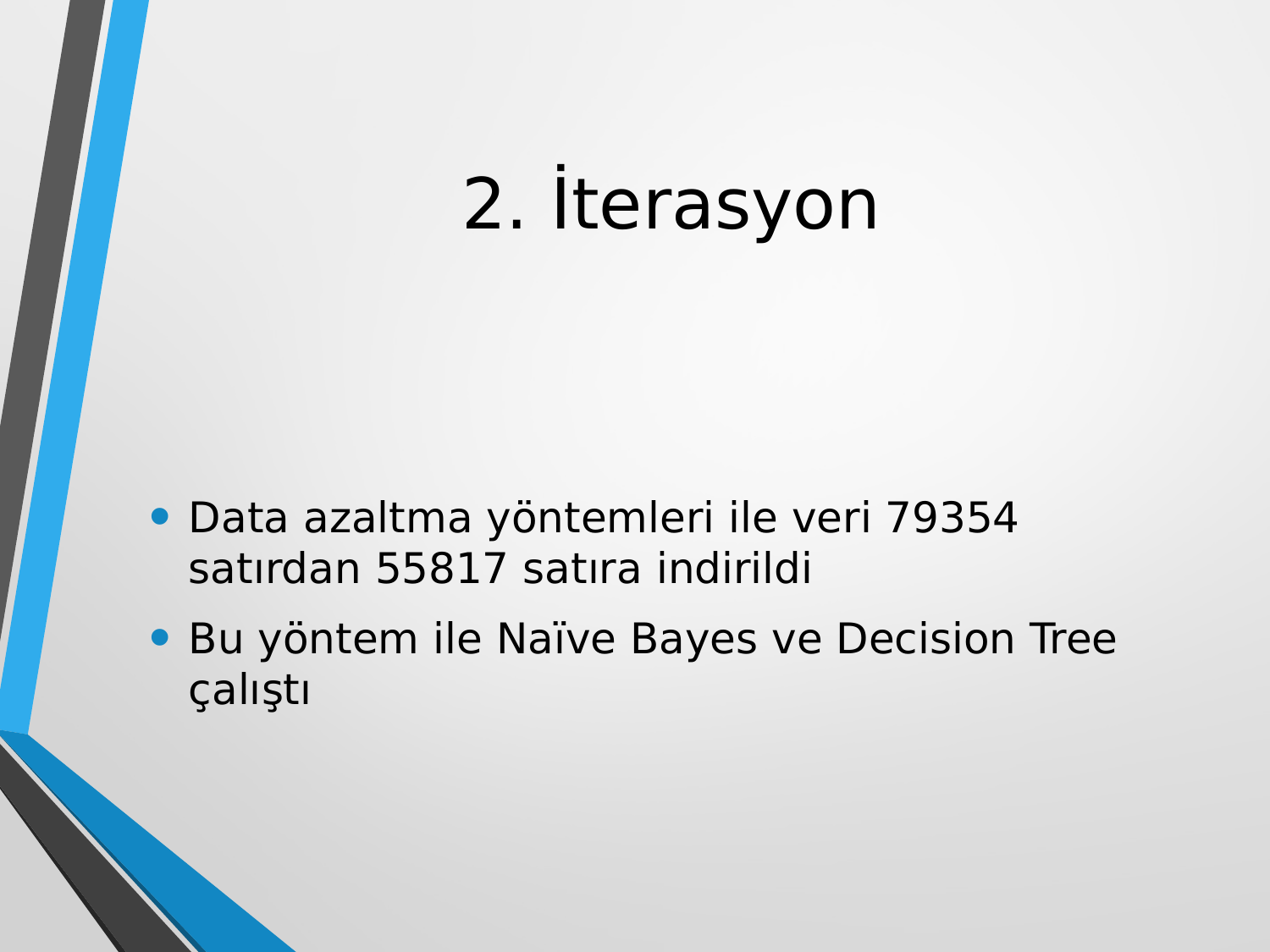

# 2. İterasyon
Data azaltma yöntemleri ile veri 79354 satırdan 55817 satıra indirildi
Bu yöntem ile Naïve Bayes ve Decision Tree çalıştı